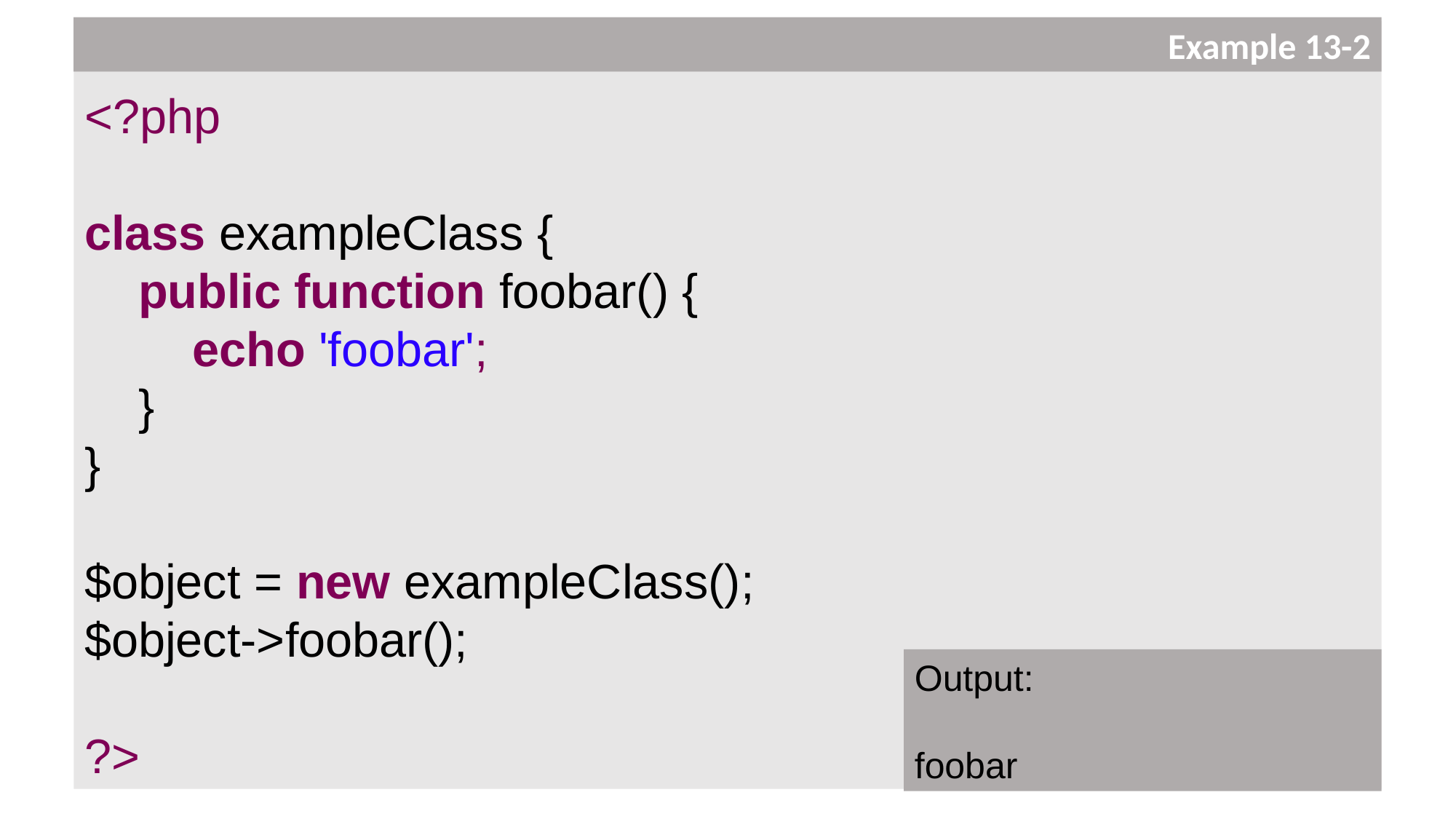

Example 13-2

<?php

class exampleClass {
    public function foobar() {
        echo 'foobar';
    }
}

$object = new exampleClass();
$object->foobar();

?>
Output:

foobar